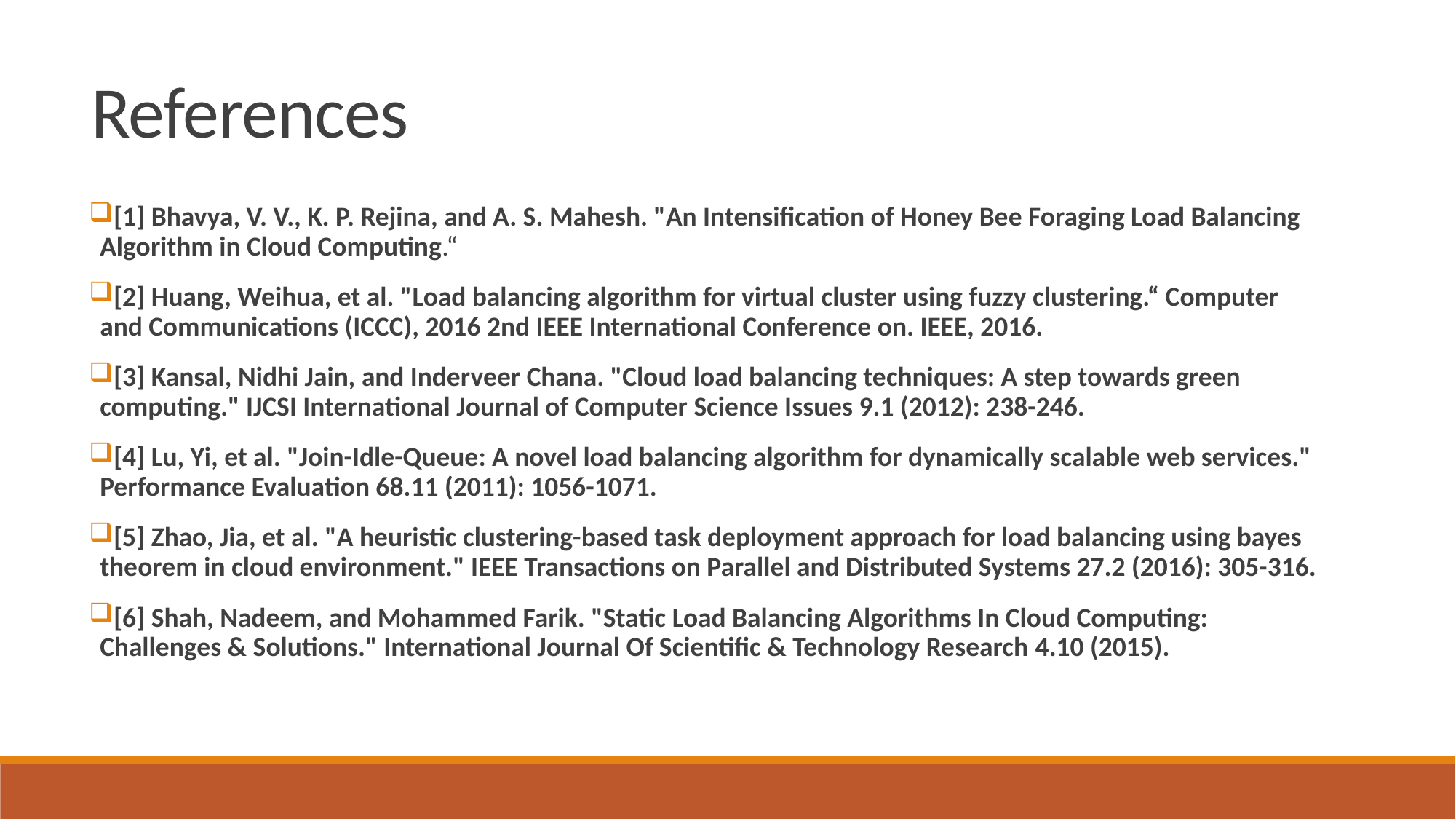

References
[1] Bhavya, V. V., K. P. Rejina, and A. S. Mahesh. "An Intensification of Honey Bee Foraging Load Balancing Algorithm in Cloud Computing.“
[2] Huang, Weihua, et al. "Load balancing algorithm for virtual cluster using fuzzy clustering.“ Computer and Communications (ICCC), 2016 2nd IEEE International Conference on. IEEE, 2016.
[3] Kansal, Nidhi Jain, and Inderveer Chana. "Cloud load balancing techniques: A step towards green computing." IJCSI International Journal of Computer Science Issues 9.1 (2012): 238-246.
[4] Lu, Yi, et al. "Join-Idle-Queue: A novel load balancing algorithm for dynamically scalable web services." Performance Evaluation 68.11 (2011): 1056-1071.
[5] Zhao, Jia, et al. "A heuristic clustering-based task deployment approach for load balancing using bayes theorem in cloud environment." IEEE Transactions on Parallel and Distributed Systems 27.2 (2016): 305-316.
[6] Shah, Nadeem, and Mohammed Farik. "Static Load Balancing Algorithms In Cloud Computing: Challenges & Solutions." International Journal Of Scientific & Technology Research 4.10 (2015).